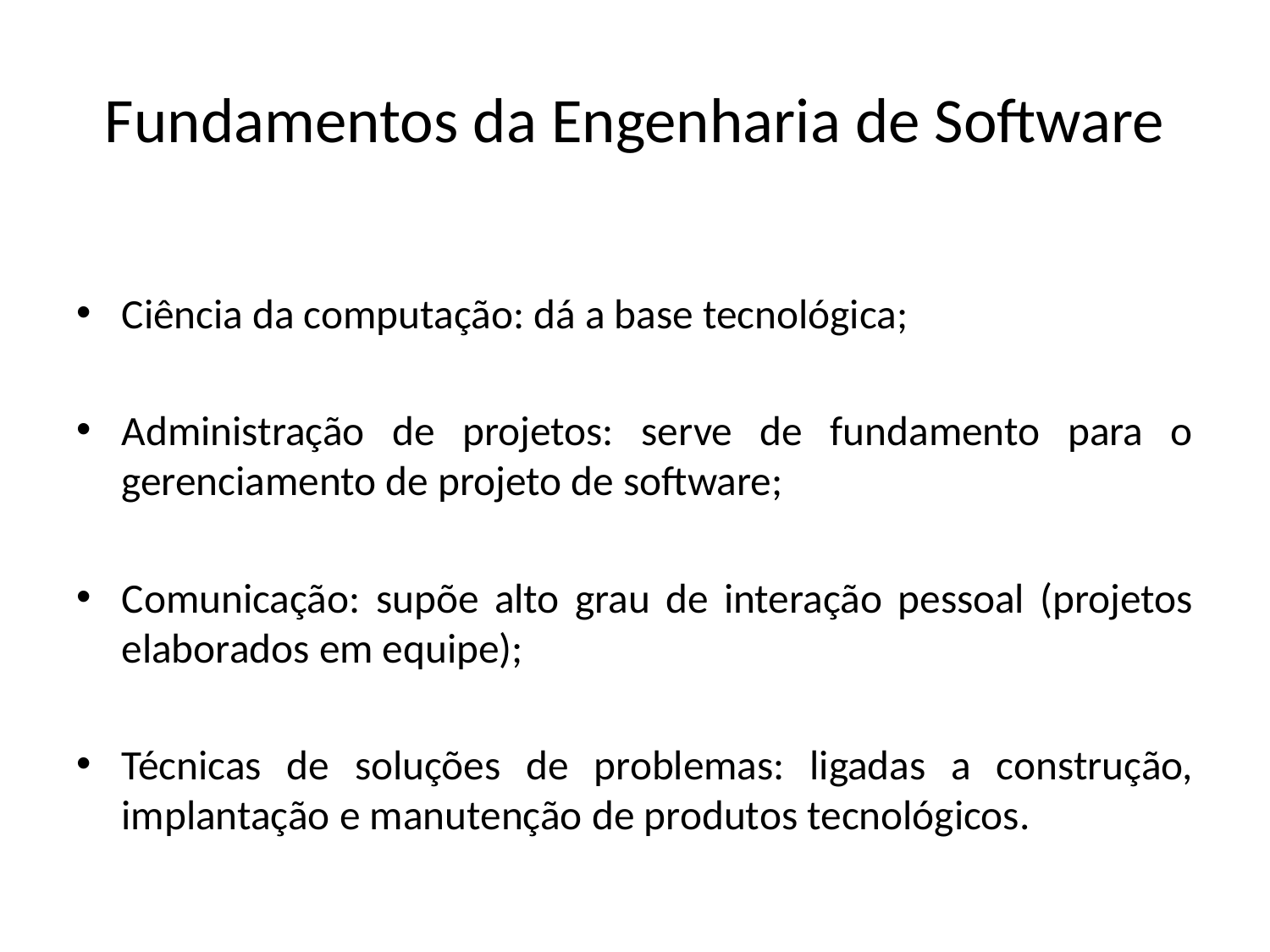

# Fundamentos da Engenharia de Software

Ciência da computação: dá a base tecnológica;

Administração de projetos: serve de fundamento para o gerenciamento de projeto de software;

Comunicação: supõe alto grau de interação pessoal (projetos elaborados em equipe);

Técnicas de soluções de problemas: ligadas a construção, implantação e manutenção de produtos tecnológicos.